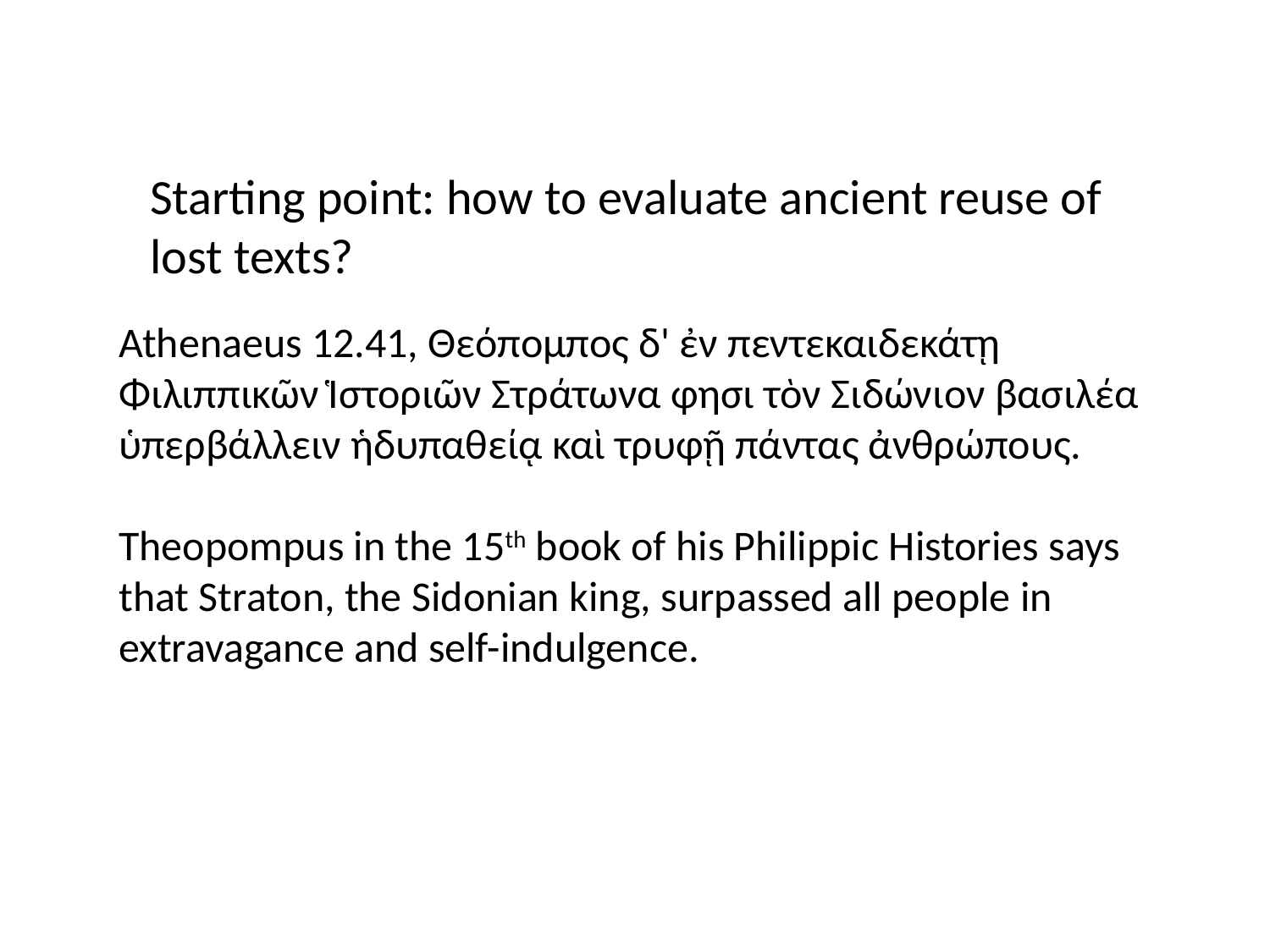

Starting point: how to evaluate ancient reuse of lost texts?
Athenaeus 12.41, Θεόπομπος δ' ἐν πεντεκαιδεκάτῃ Φιλιππικῶν Ἱστοριῶν Στράτωνα φησι τὸν Σιδώνιον βασιλέα ὑπερβάλλειν ἡδυπαθείᾳ καὶ τρυφῇ πάντας ἀνθρώπους.
Theopompus in the 15th book of his Philippic Histories says that Straton, the Sidonian king, surpassed all people in extravagance and self-indulgence.